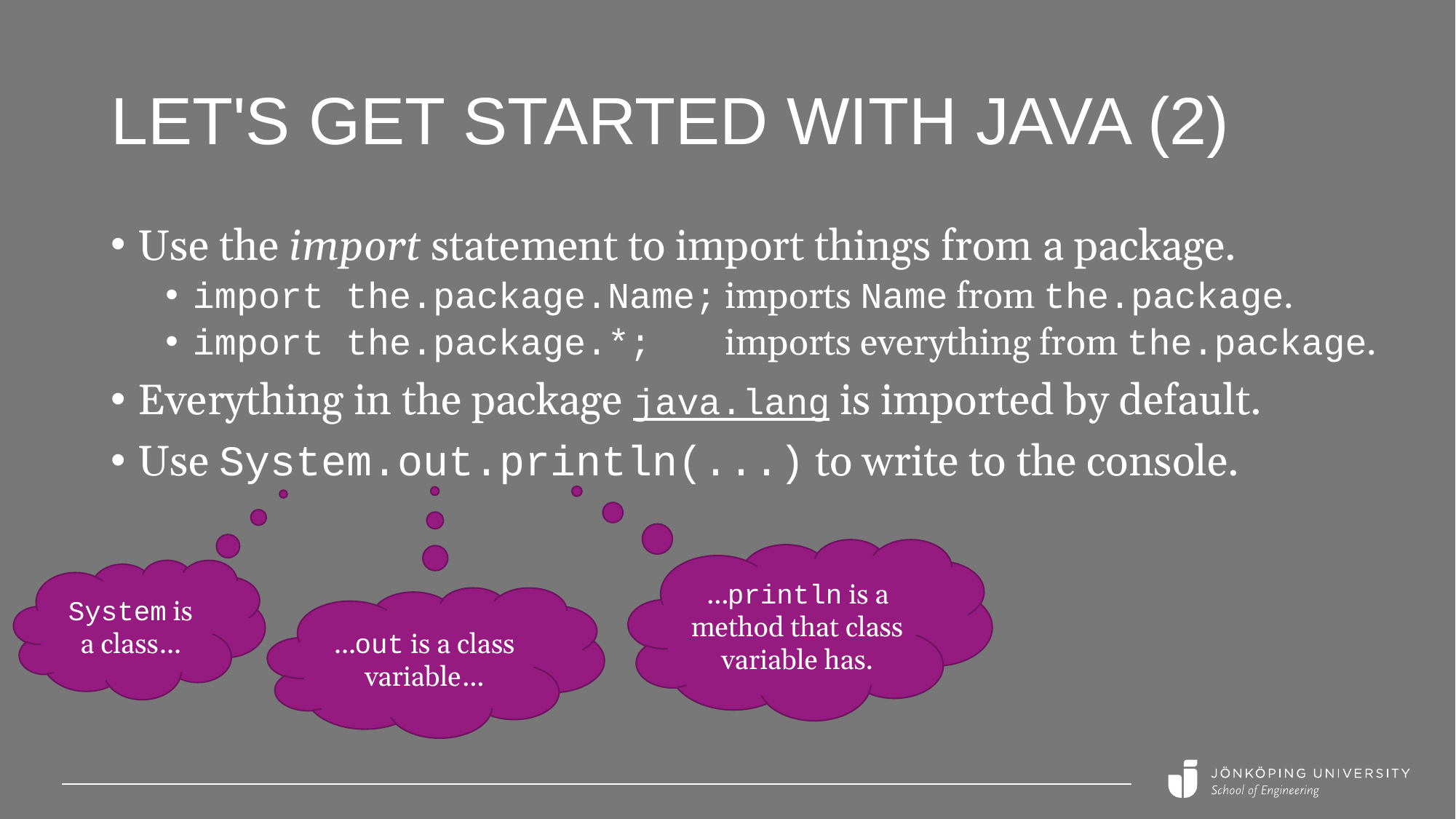

# Let's get started with java (2)
Use the import statement to import things from a package.
import the.package.Name; imports Name from the.package.
import the.package.*;    imports everything from the.package.
Everything in the package java.lang is imported by default.
Use System.out.println(...) to write to the console.
…println is a method that class variable has.
System is a class…
…out is a class variable…